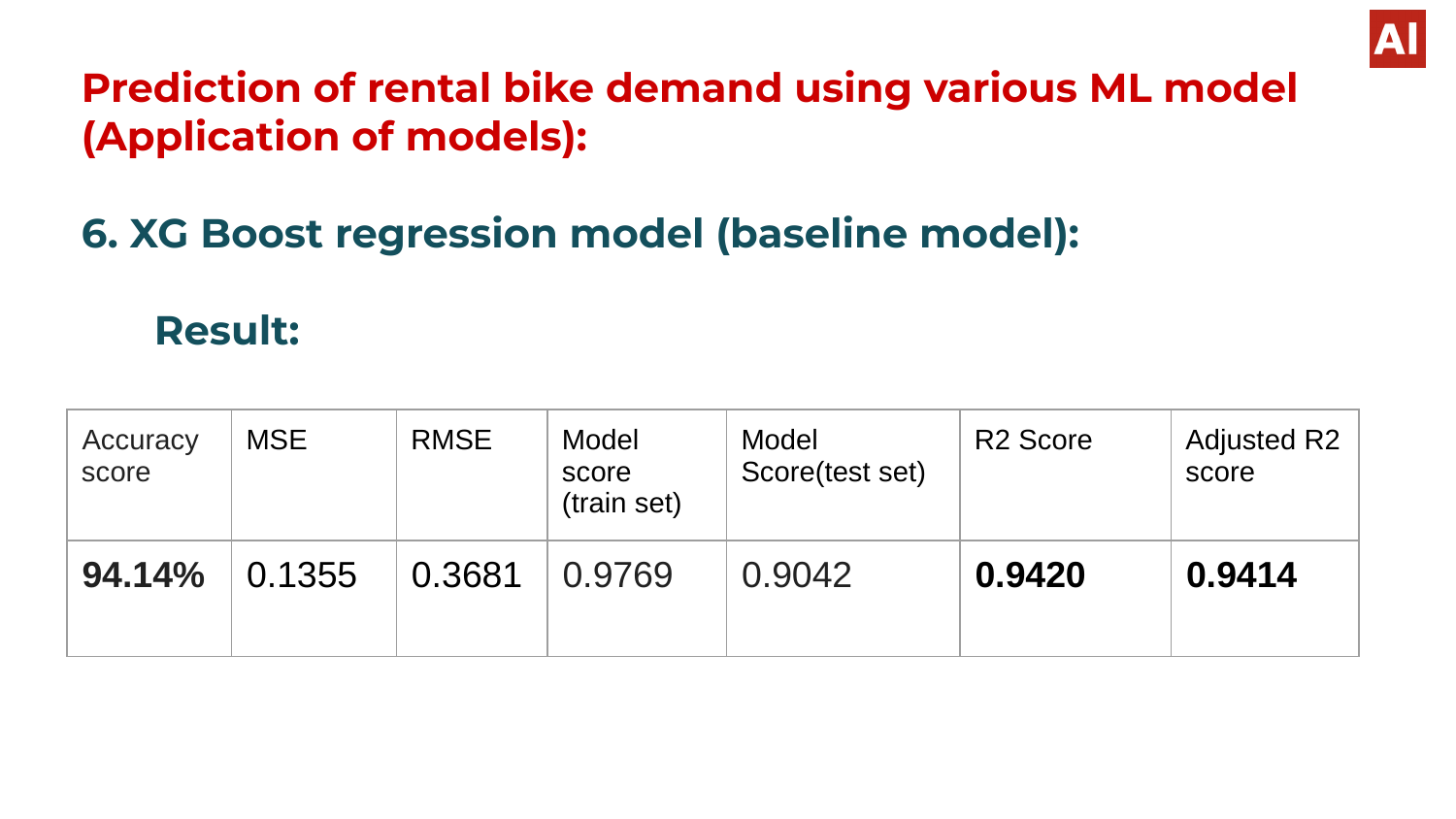

Prediction of rental bike demand using various ML model (Application of models):

6. XG Boost regression model (baseline model):

Result:

| Accuracy score | MSE | RMSE | Model score (train set) | Model Score(test set) | R2 Score | Adjusted R2 score |
| --- | --- | --- | --- | --- | --- | --- |
| 94.14% | 0.1355 | 0.3681 | 0.9769 | 0.9042 | 0.9420 | 0.9414 |